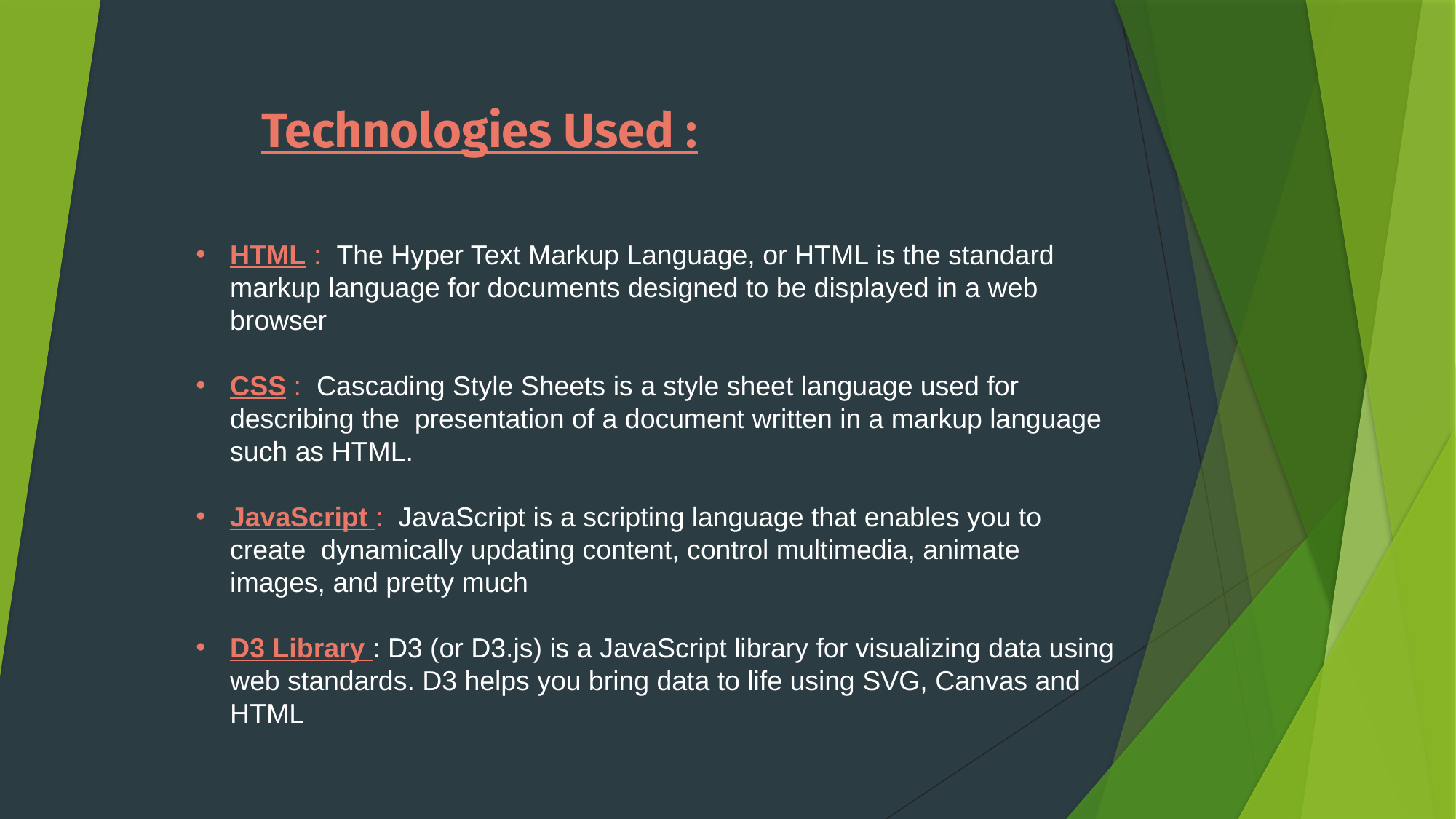

Technologies Used :
HTML :  The Hyper Text Markup Language, or HTML is the standard markup language for documents designed to be displayed in a web browser

CSS :  Cascading Style Sheets is a style sheet language used for describing the  presentation of a document written in a markup language such as HTML.

JavaScript :  JavaScript is a scripting language that enables you to create  dynamically updating content, control multimedia, animate images, and pretty much

D3 Library : D3 (or D3.js) is a JavaScript library for visualizing data using web standards. D3 helps you bring data to life using SVG, Canvas and HTML